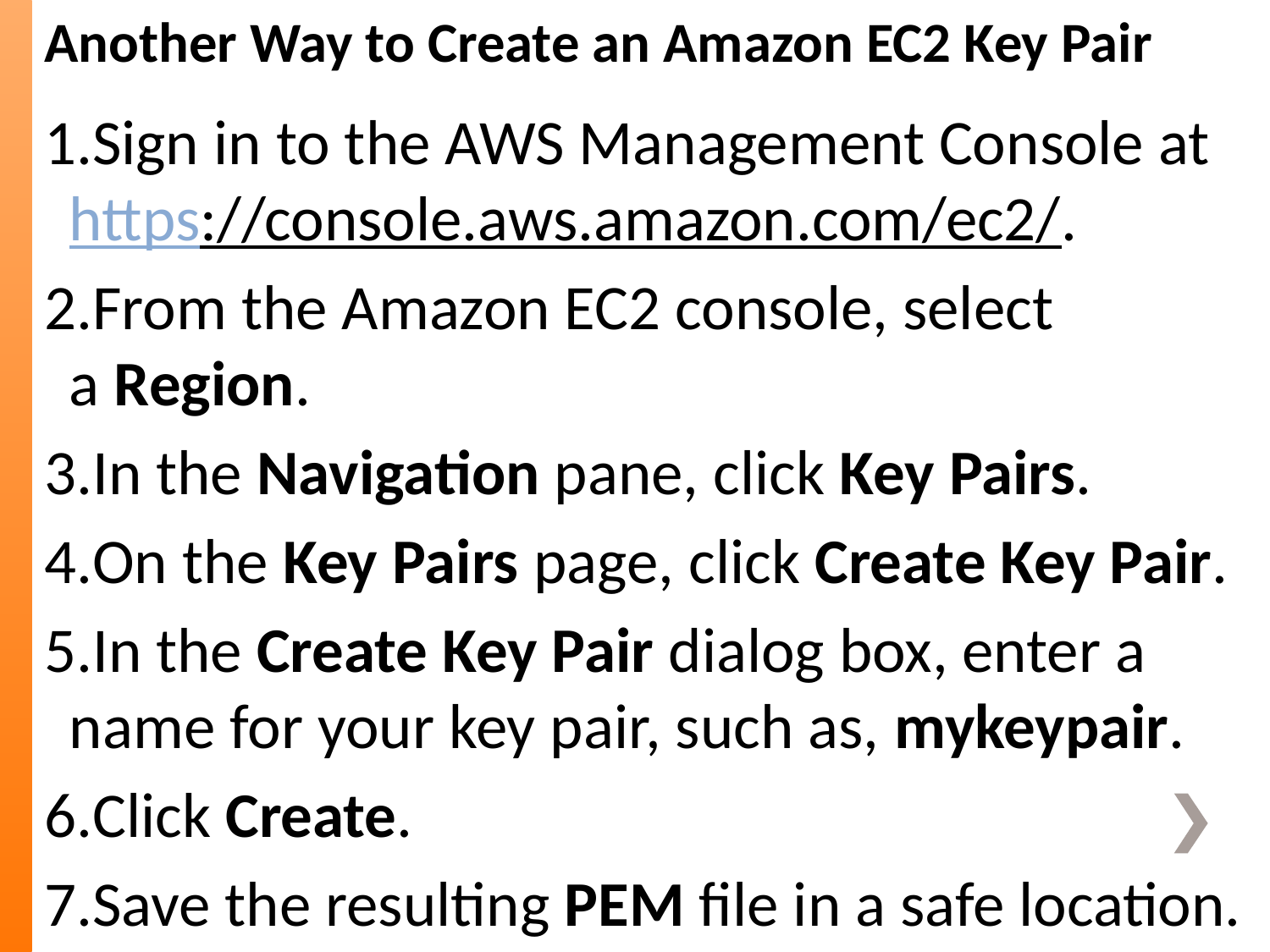

Another Way to Create an Amazon EC2 Key Pair
Sign in to the AWS Management Console at https://console.aws.amazon.com/ec2/.
From the Amazon EC2 console, select a Region.
In the Navigation pane, click Key Pairs.
On the Key Pairs page, click Create Key Pair.
In the Create Key Pair dialog box, enter a name for your key pair, such as, mykeypair.
Click Create.
Save the resulting PEM file in a safe location.